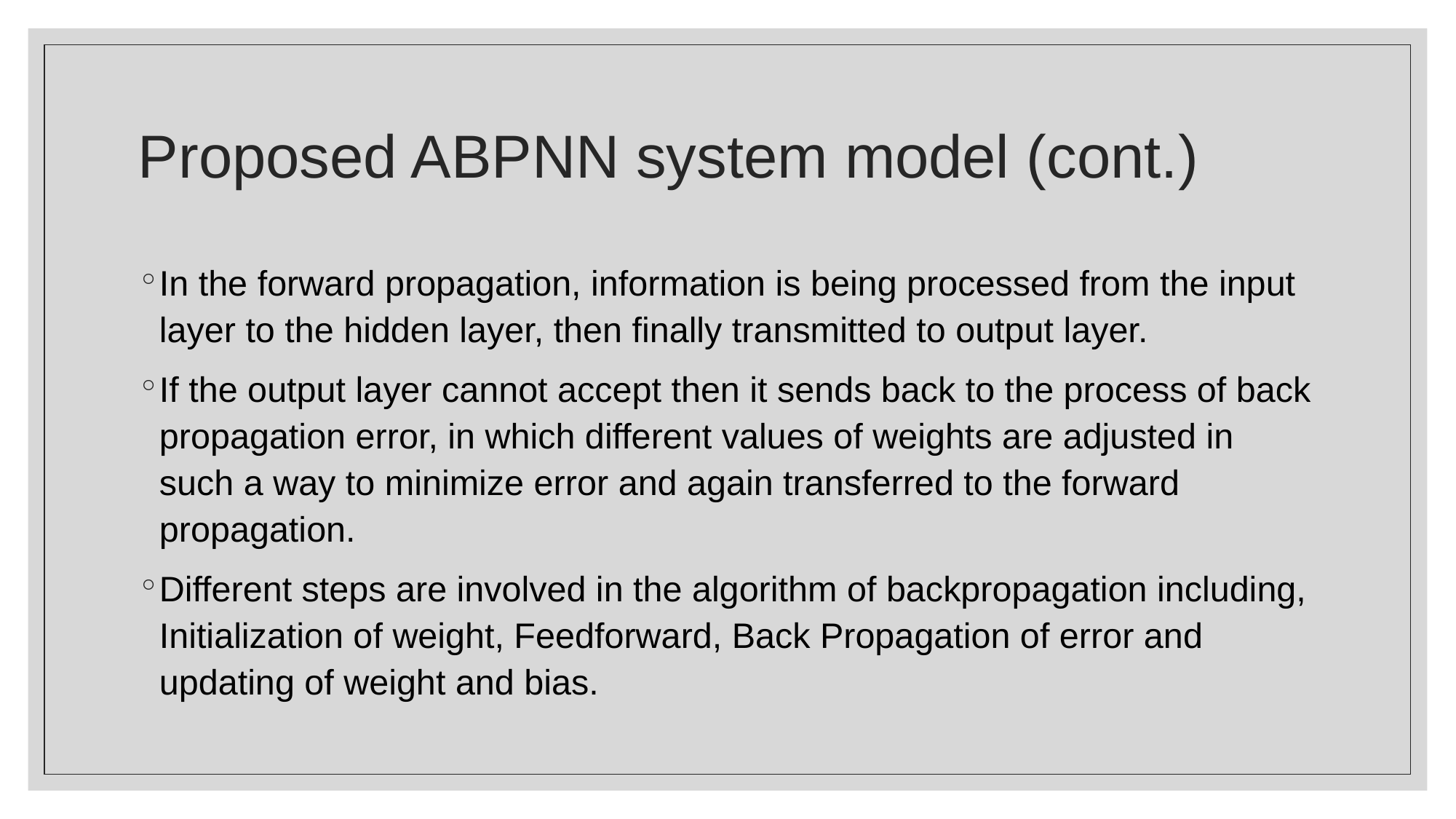

# Proposed ABPNN system model (cont.)
In the forward propagation, information is being processed from the input layer to the hidden layer, then finally transmitted to output layer.
If the output layer cannot accept then it sends back to the process of back propagation error, in which different values of weights are adjusted in such a way to minimize error and again transferred to the forward propagation.
Different steps are involved in the algorithm of backpropagation including, Initialization of weight, Feedforward, Back Propagation of error and updating of weight and bias.